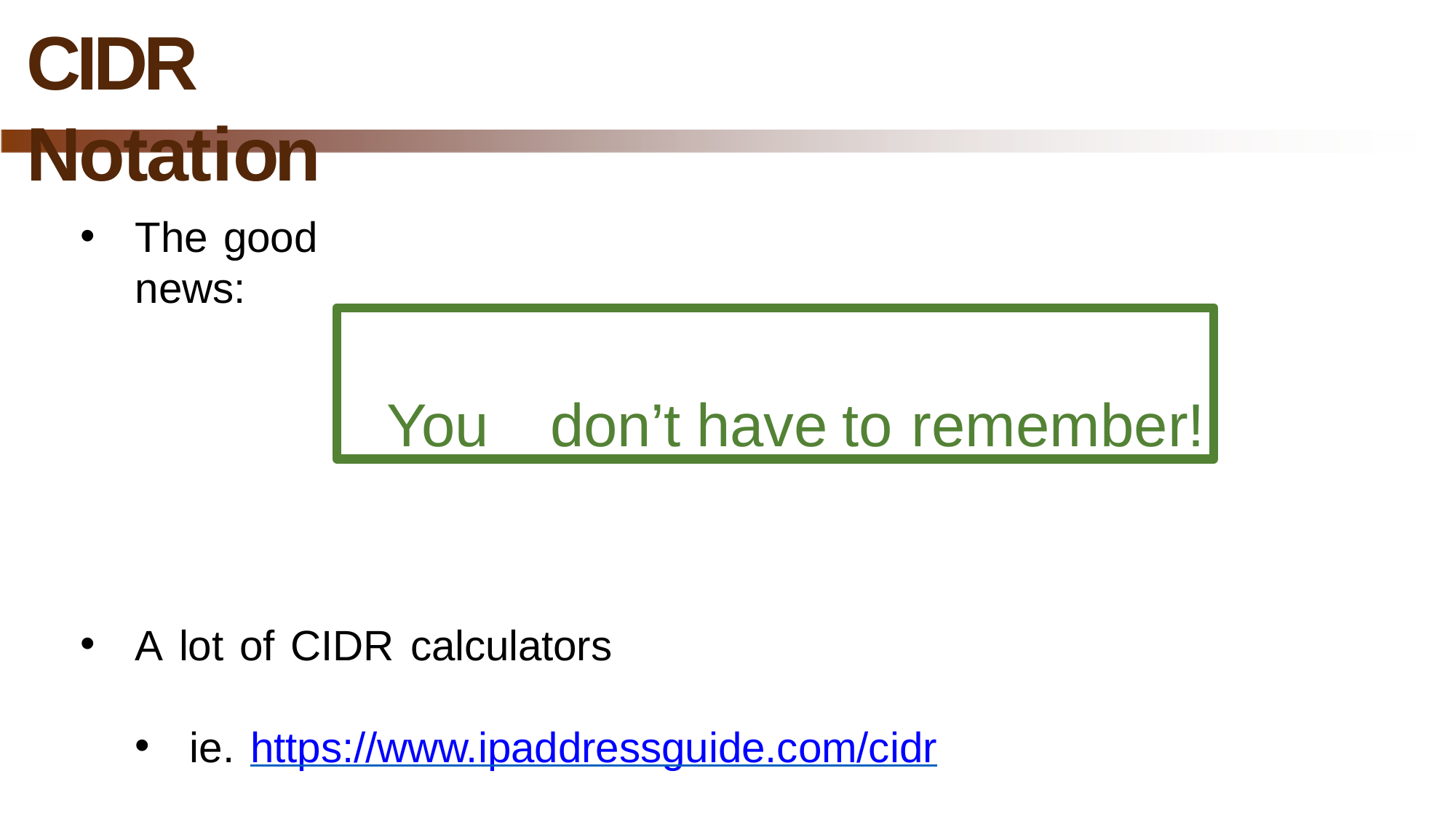

# CIDR Notation
The good news:

You	don’t	have	to	remember!
A lot of CIDR calculators

ie. https://www.ipaddressguide.com/cidr